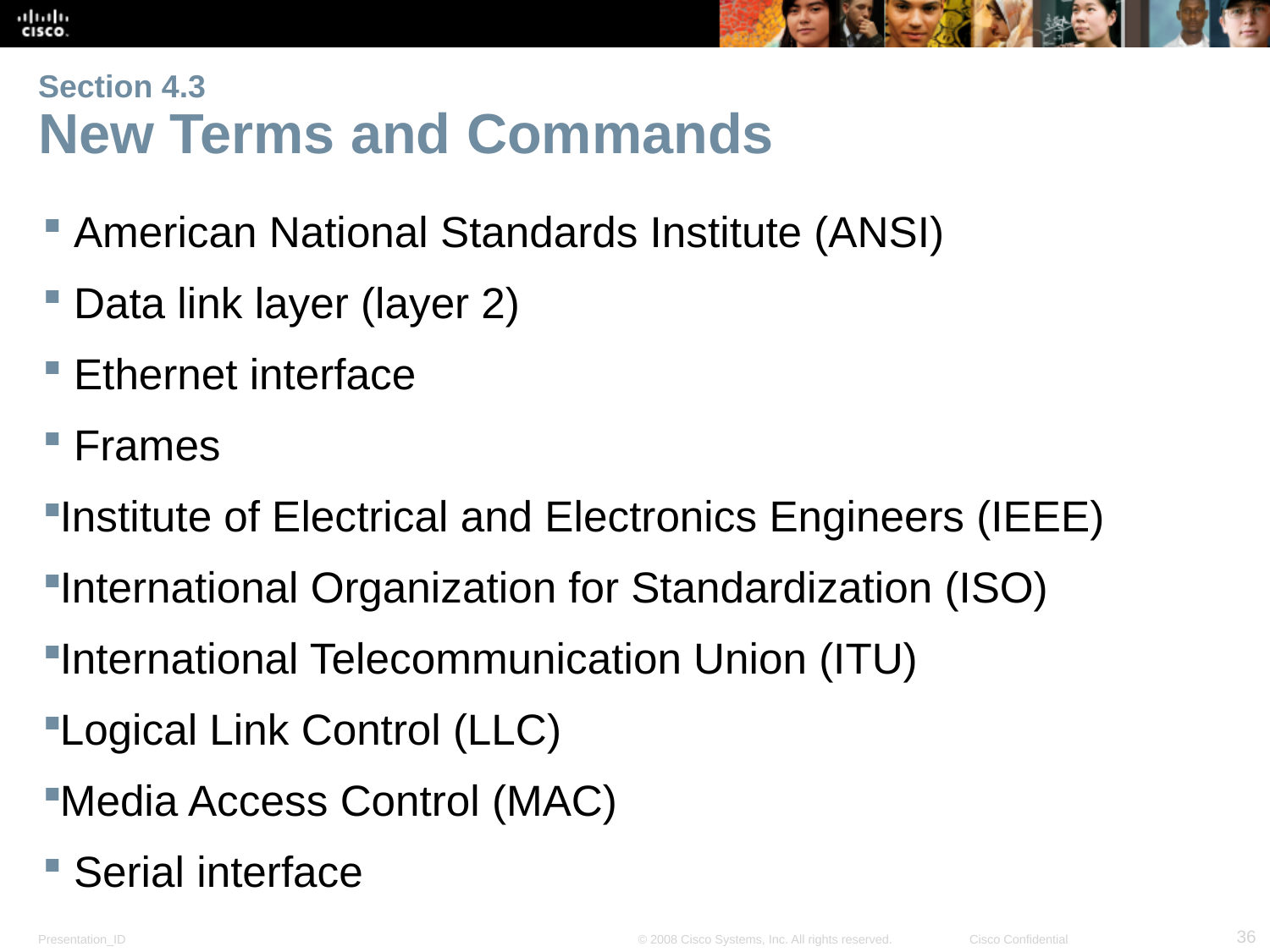

# Section 4.3 New Terms and Commands
American National Standards Institute (ANSI)
Data link layer (layer 2)
Ethernet interface
Frames
Institute of Electrical and Electronics Engineers (IEEE)
International Organization for Standardization (ISO)
International Telecommunication Union (ITU)
Logical Link Control (LLC)
Media Access Control (MAC)
Serial interface